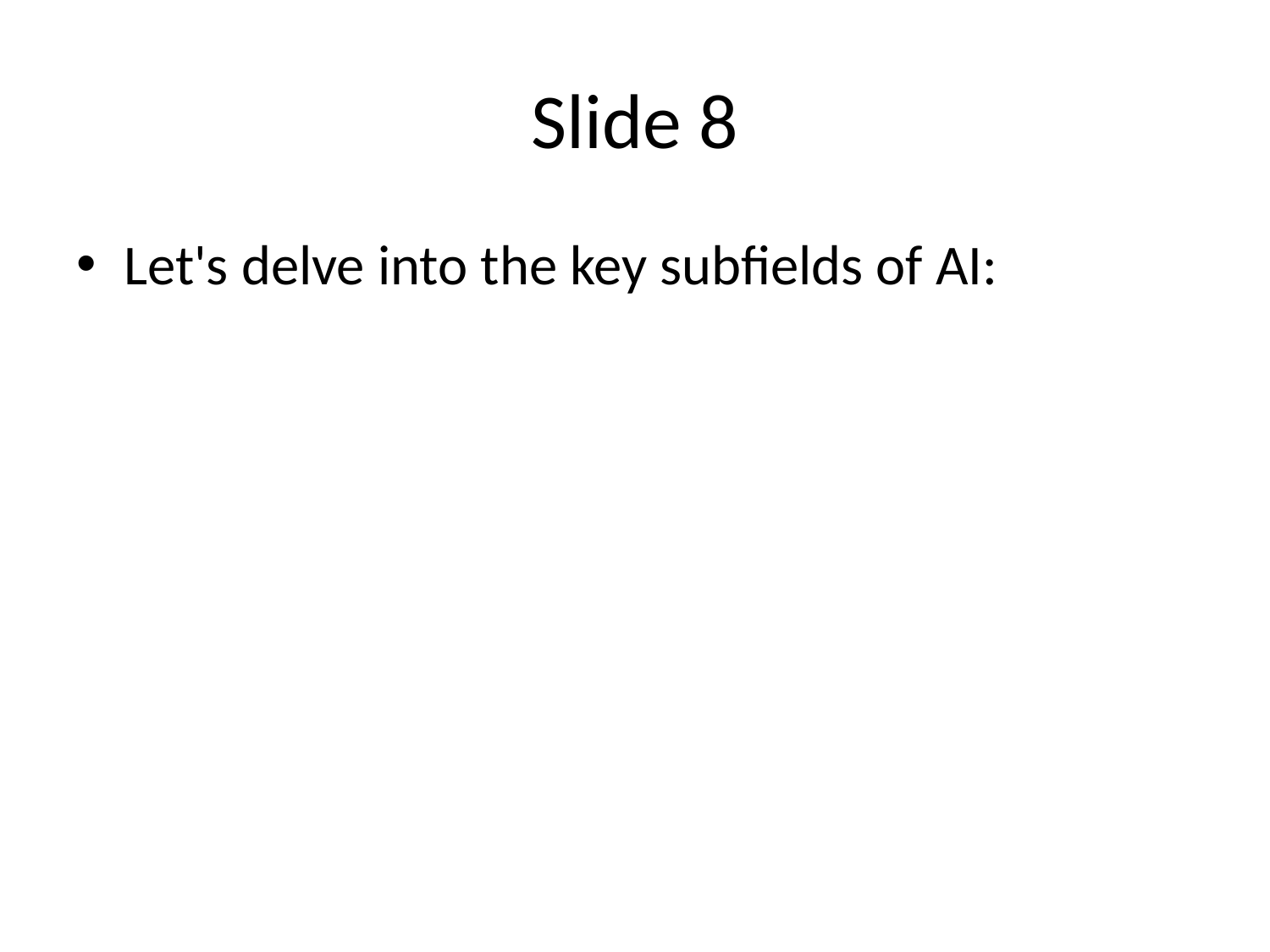

# Slide 8
Let's delve into the key subfields of AI: